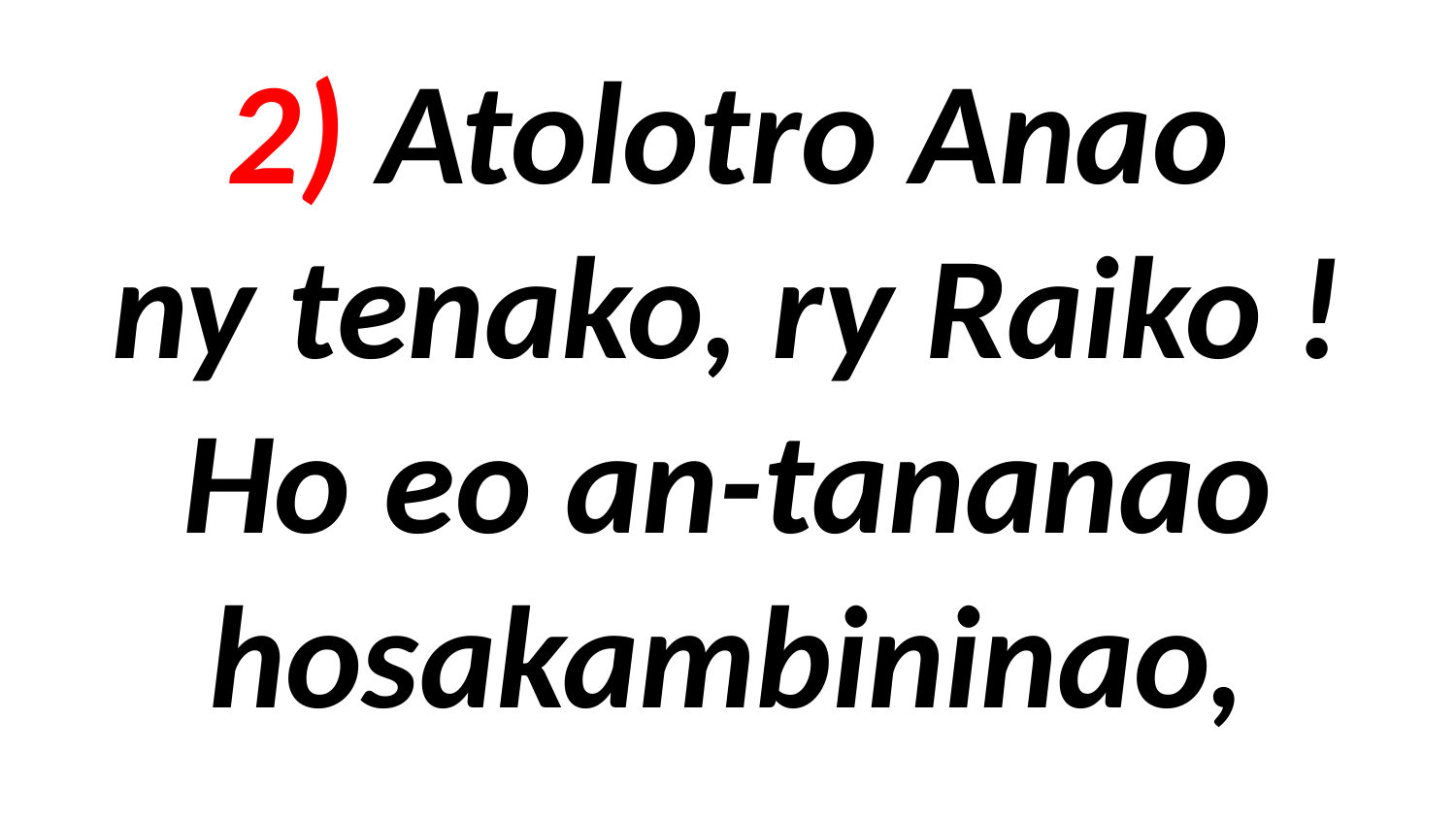

# 2) Atolotro Anao ny tenako, ry Raiko ! Ho eo an-tananao hosakambininao,